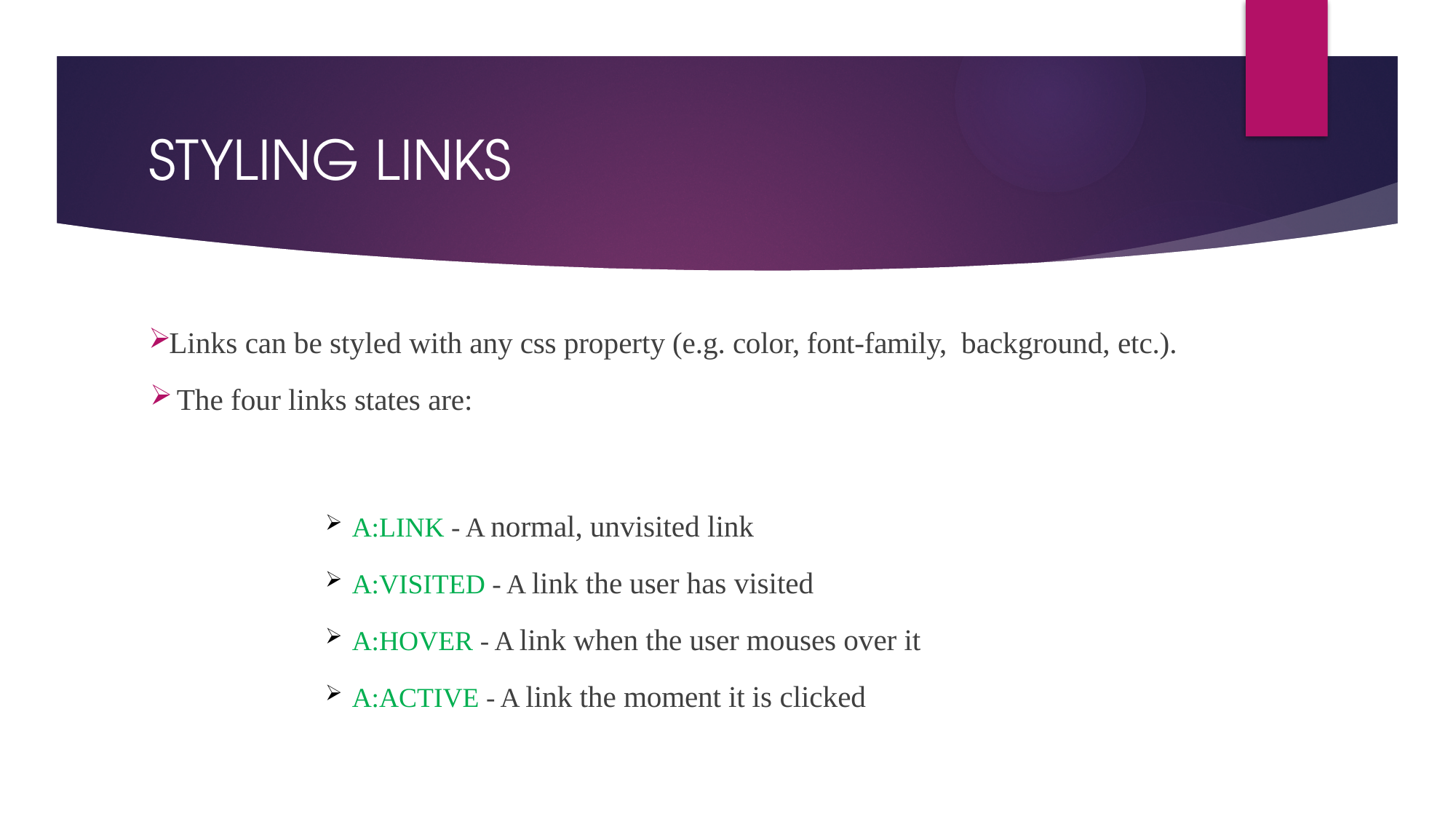

# STYLING LINKS
Links can be styled with any css property (e.g. color, font-family,  background, etc.).
The four links states are:

A:LINK - A normal, unvisited link
A:VISITED - A link the user has visited
A:HOVER - A link when the user mouses over it
A:ACTIVE - A link the moment it is clicked